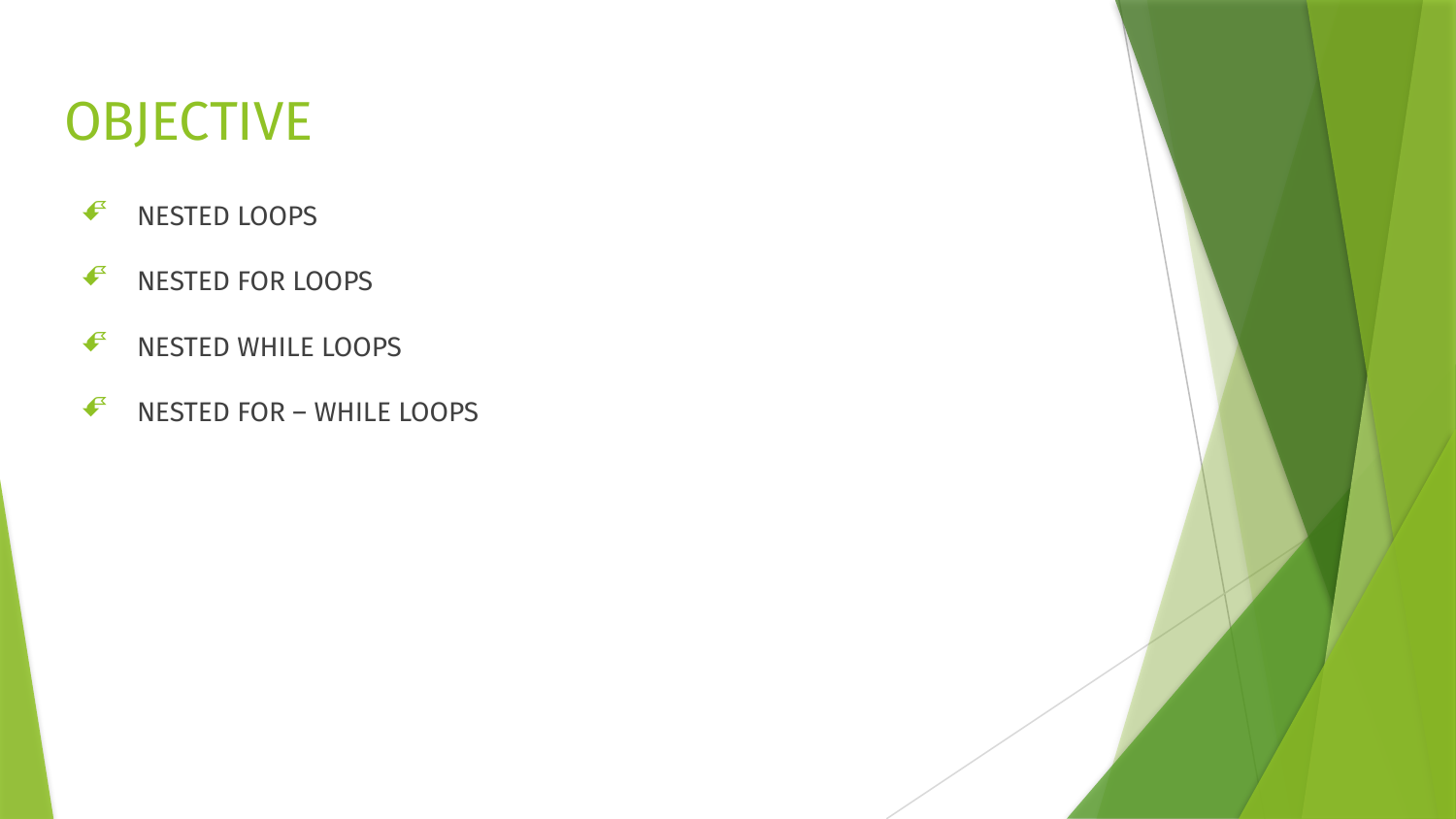

# OBJECTIVE
NESTED LOOPS

NESTED FOR LOOPS

NESTED WHILE LOOPS

NESTED FOR – WHILE LOOPS